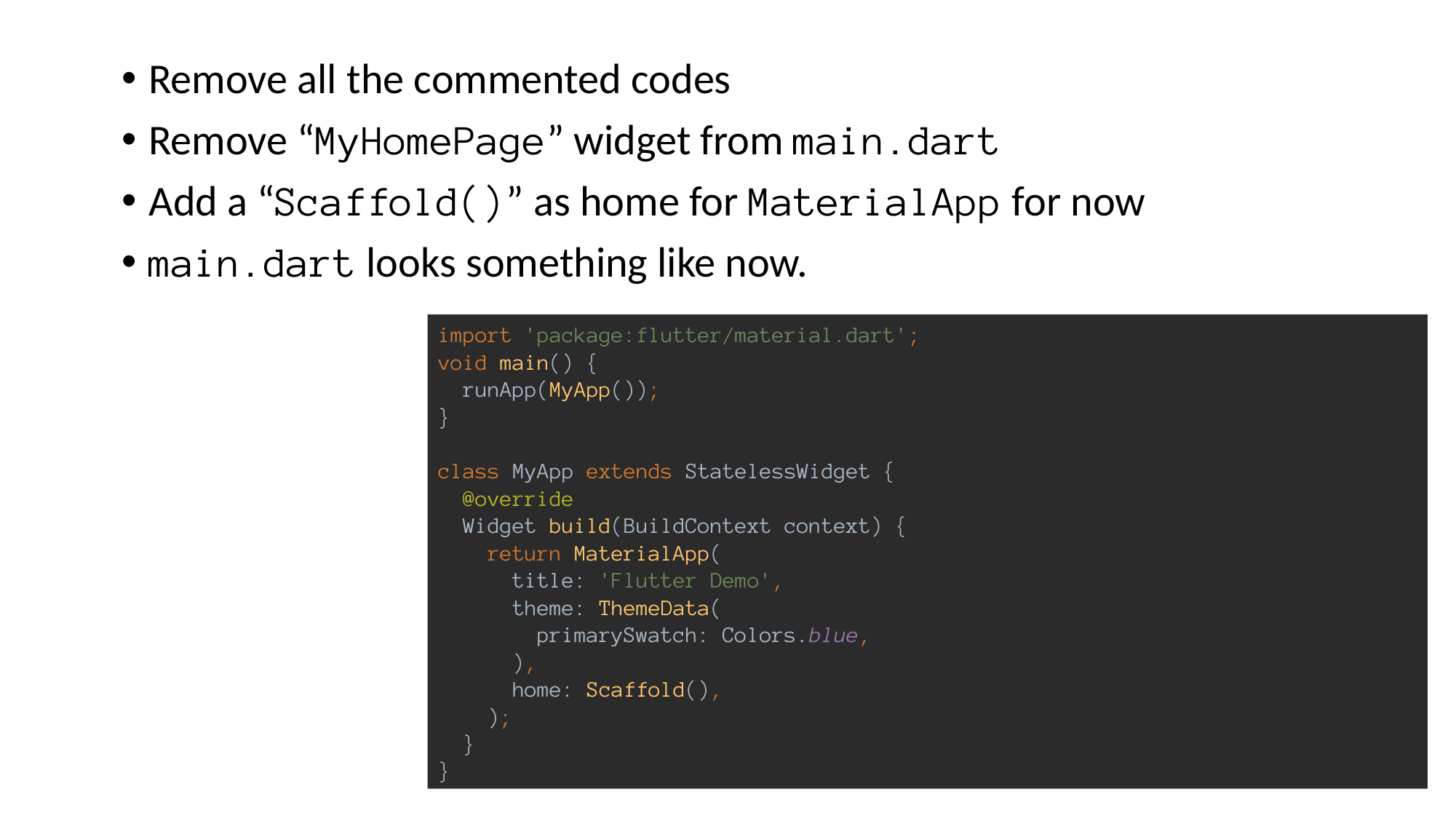

Remove all the commented codes
Remove “MyHomePage” widget from main.dart
Add a “Scaffold()” as home for MaterialApp for now
main.dart looks something like now.

import 'package:flutter/material.dart';
void main() {
  runApp(MyApp());
}
class MyApp extends StatelessWidget {
  @override
  Widget build(BuildContext context) {
    return MaterialApp(
      title: 'Flutter Demo',
      theme: ThemeData(
        primarySwatch: Colors.blue,
      ),
      home: Scaffold(),
    );
  }
}